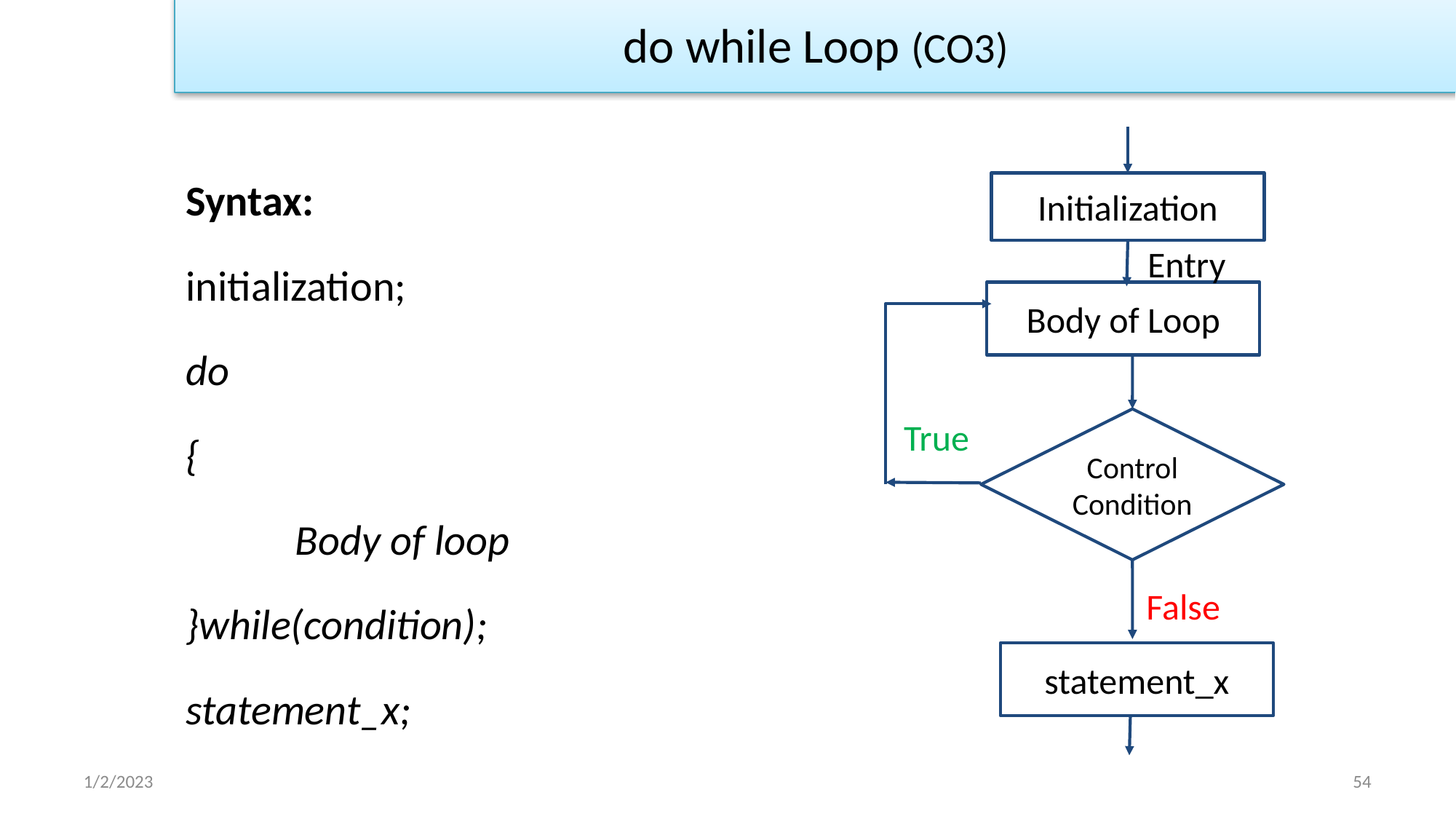

do while Loop (CO3)
Syntax:
initialization;
do
{
	Body of loop
}while(condition);
statement_x;

Initialization
Entry
Body of Loop
Control Condition
True
False
statement_x
1/2/2023
54